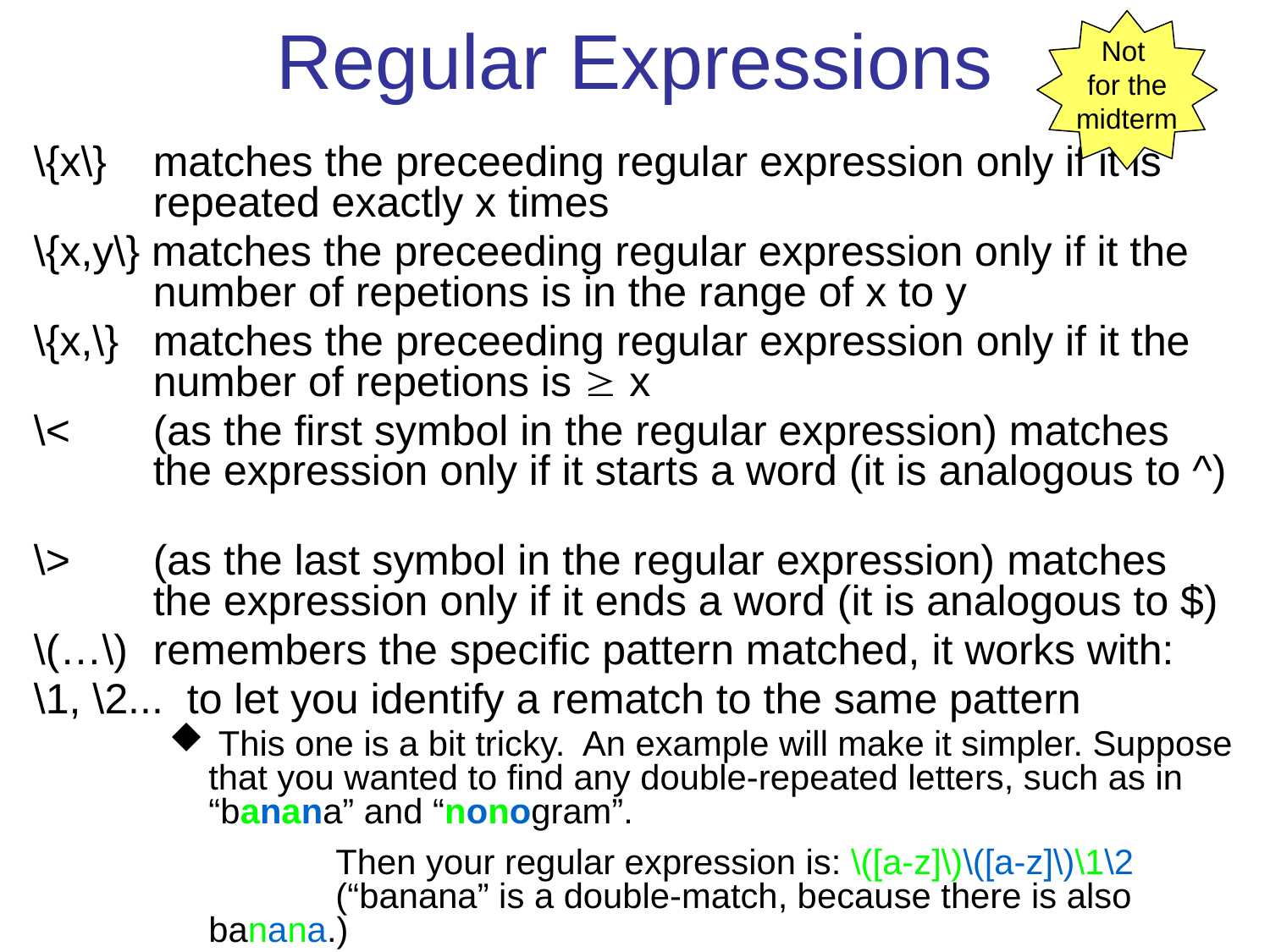

# Regular Expressions
Not
for the midterm

\{x\} 	matches the preceeding regular expression only if it is repeated exactly x times
\{x,y\} matches the preceeding regular expression only if it the number of repetions is in the range of x to y
\{x,\}	matches the preceeding regular expression only if it the number of repetions is ≥ x
\<	(as the first symbol in the regular expression) matches the expression only if it starts a word (it is analogous to ^)
\>	(as the last symbol in the regular expression) matches the expression only if it ends a word (it is analogous to $)
\(…\)	remembers the specific pattern matched, it works with:
\1, \2...  to let you identify a rematch to the same pattern
 This one is a bit tricky.  An example will make it simpler. Suppose that you wanted to find any double-repeated letters, such as in “banana” and “nonogram”.
	Then your regular expression is: \([a-z]\)\([a-z]\)\1\2
	(“banana” is a double-match, because there is also banana.)